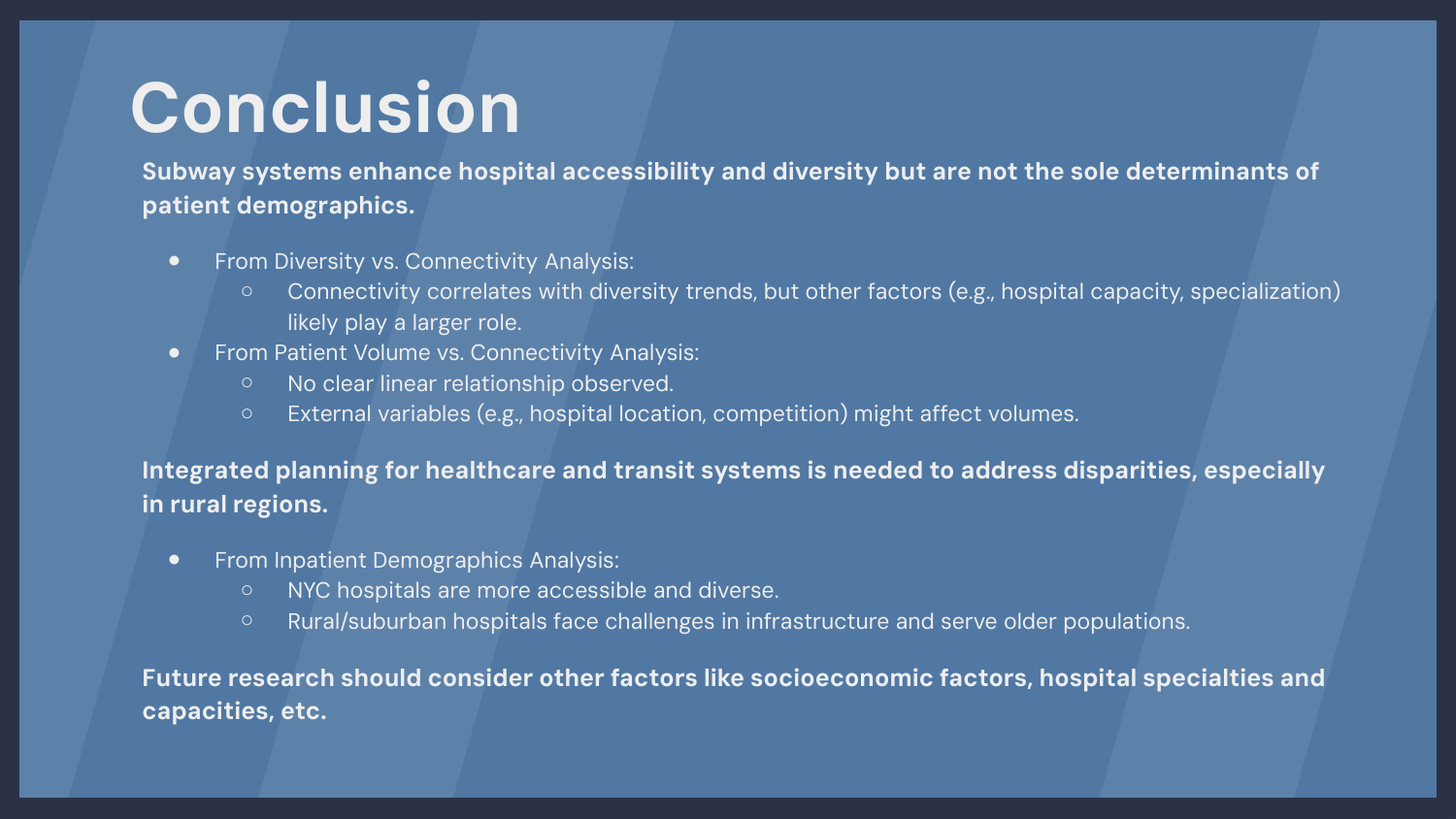

# Conclusion
Subway systems enhance hospital accessibility and diversity but are not the sole determinants of patient demographics.
From Diversity vs. Connectivity Analysis:
Connectivity correlates with diversity trends, but other factors (e.g., hospital capacity, specialization) likely play a larger role.
From Patient Volume vs. Connectivity Analysis:
No clear linear relationship observed.
External variables (e.g., hospital location, competition) might affect volumes.
Integrated planning for healthcare and transit systems is needed to address disparities, especially in rural regions.
From Inpatient Demographics Analysis:
NYC hospitals are more accessible and diverse.
Rural/suburban hospitals face challenges in infrastructure and serve older populations.
Future research should consider other factors like socioeconomic factors, hospital specialties and capacities, etc.